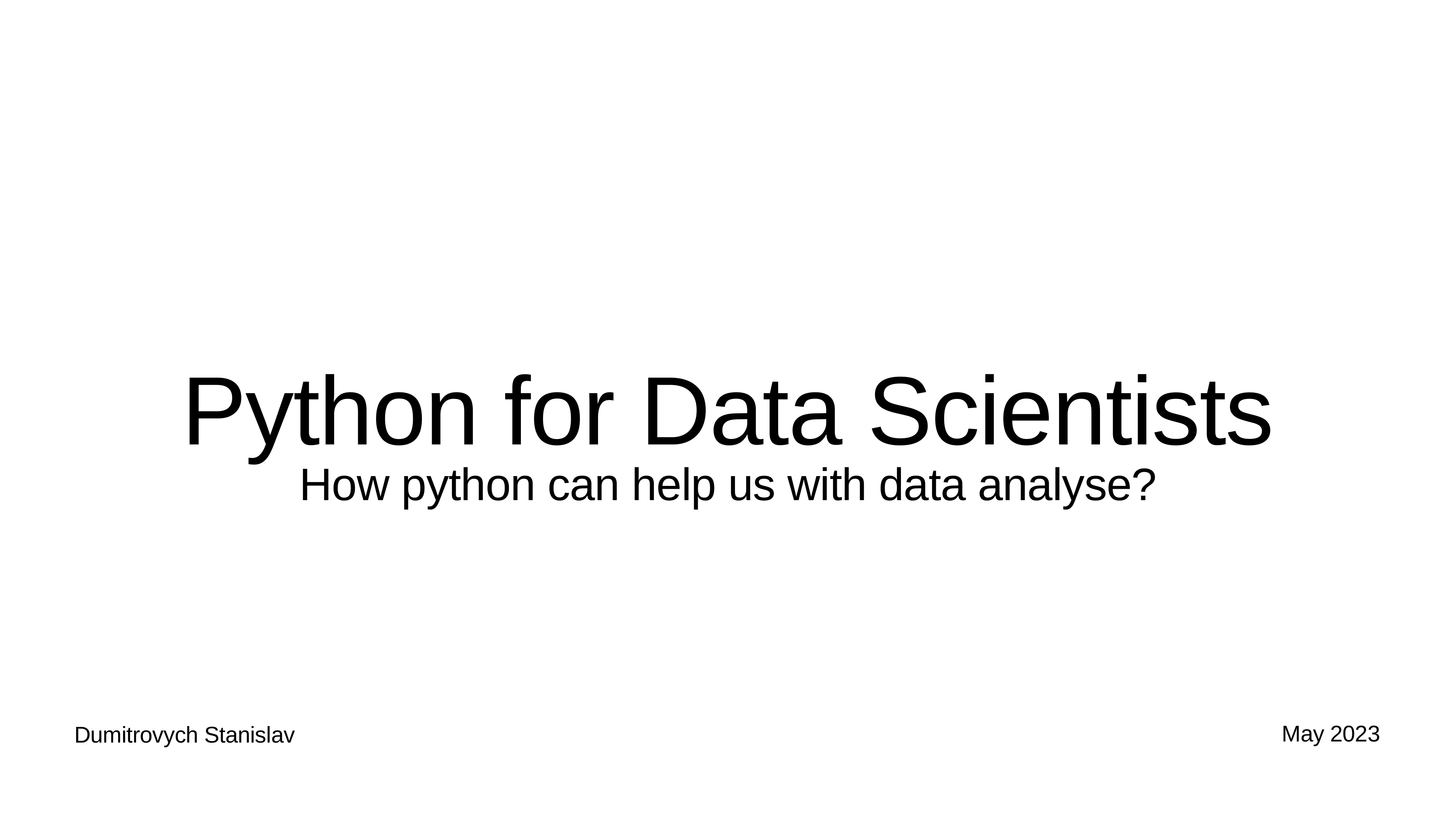

# Python for Data Scientists
How python can help us with data analyse?
Dumitrovych Stanislav
May 2023